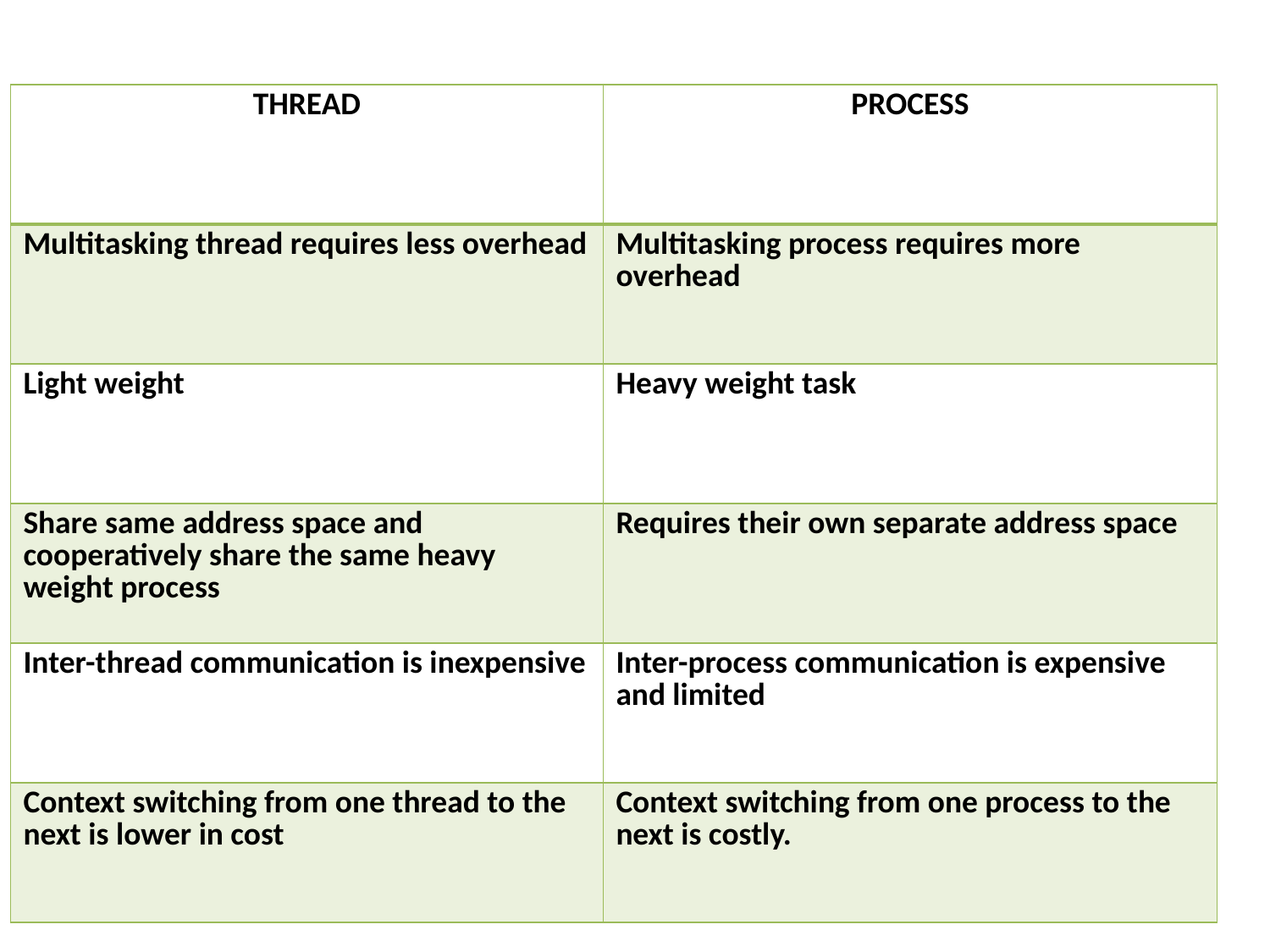

| THREAD | PROCESS |
| --- | --- |
| Multitasking thread requires less overhead | Multitasking process requires more overhead |
| Light weight | Heavy weight task |
| Share same address space and cooperatively share the same heavy weight process | Requires their own separate address space |
| Inter-thread communication is inexpensive | Inter-process communication is expensive and limited |
| Context switching from one thread to the next is lower in cost | Context switching from one process to the next is costly. |